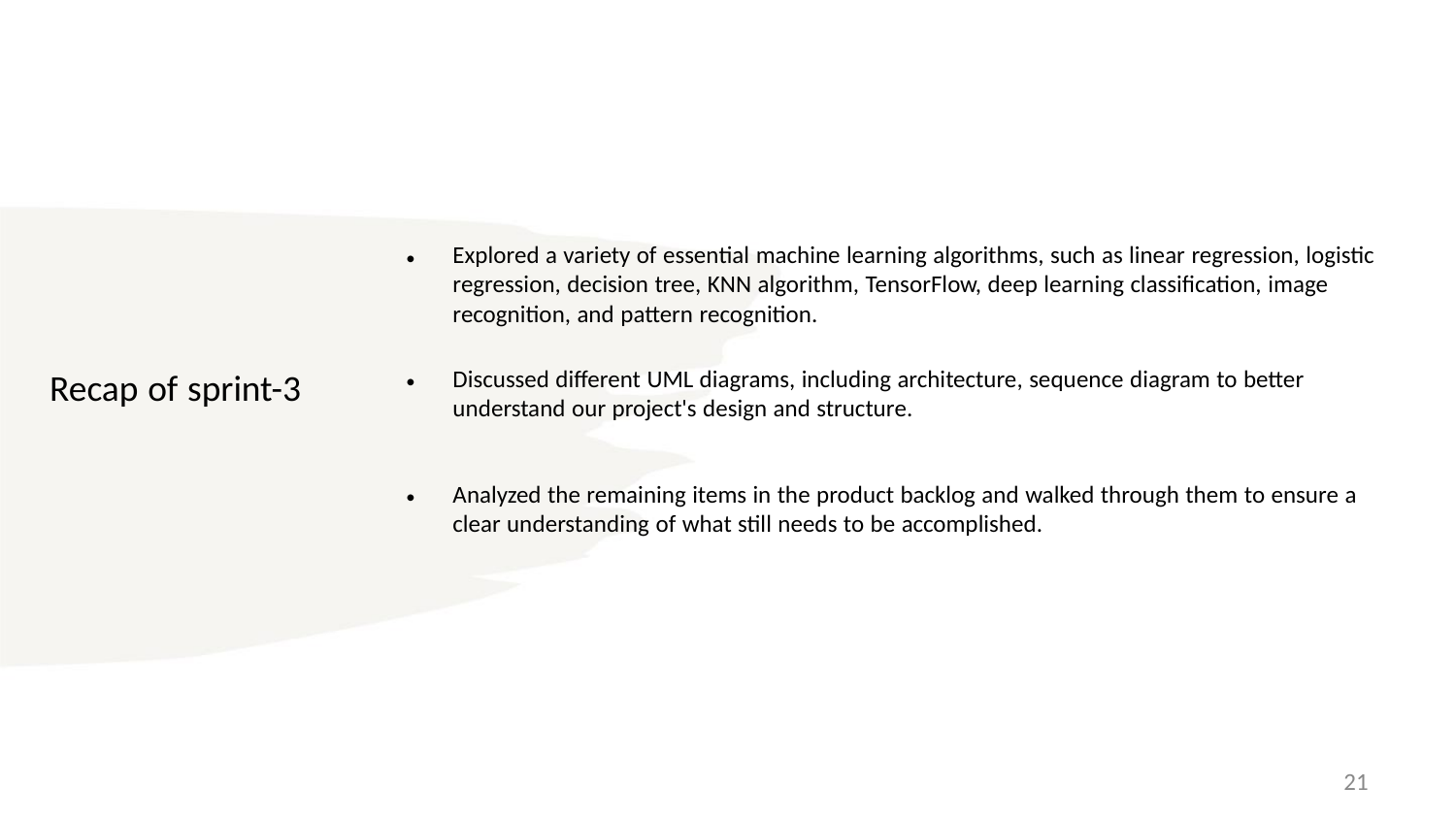

Explored a variety of essential machine learning algorithms, such as linear regression, logistic
regression, decision tree, KNN algorithm, TensorFlow, deep learning classification, image
recognition, and pattern recognition.
●
Discussed different UML diagrams, including architecture, sequence diagram to better
understand our project's design and structure.
Recap of sprint-3
●
●
Analyzed the remaining items in the product backlog and walked through them to ensure a
clear understanding of what still needs to be accomplished.
21